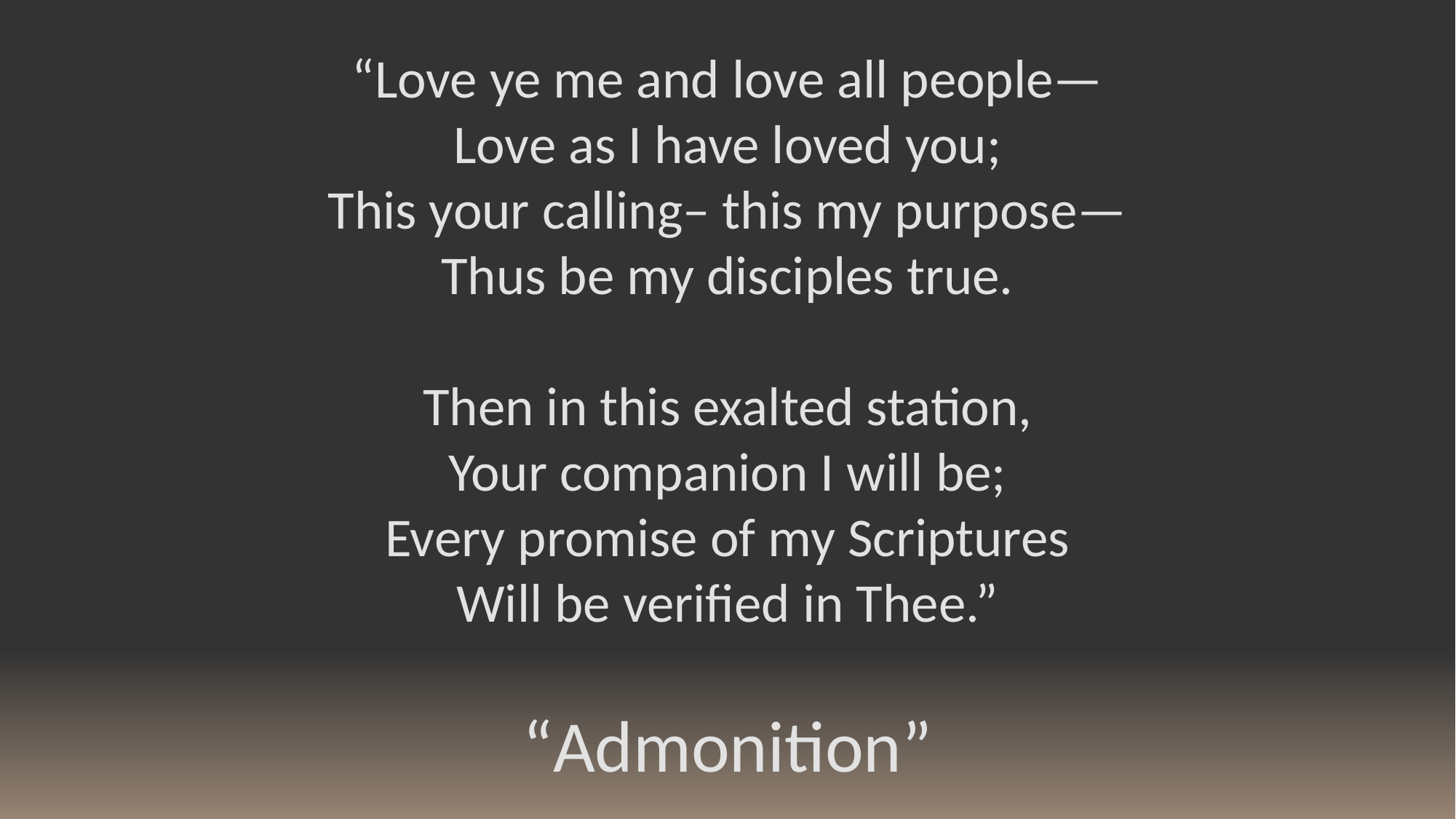

“Love ye me and love all people—
Love as I have loved you;
This your calling– this my purpose—
Thus be my disciples true.

Then in this exalted station,
Your companion I will be;
Every promise of my Scriptures
Will be verified in Thee.”

“Admonition”